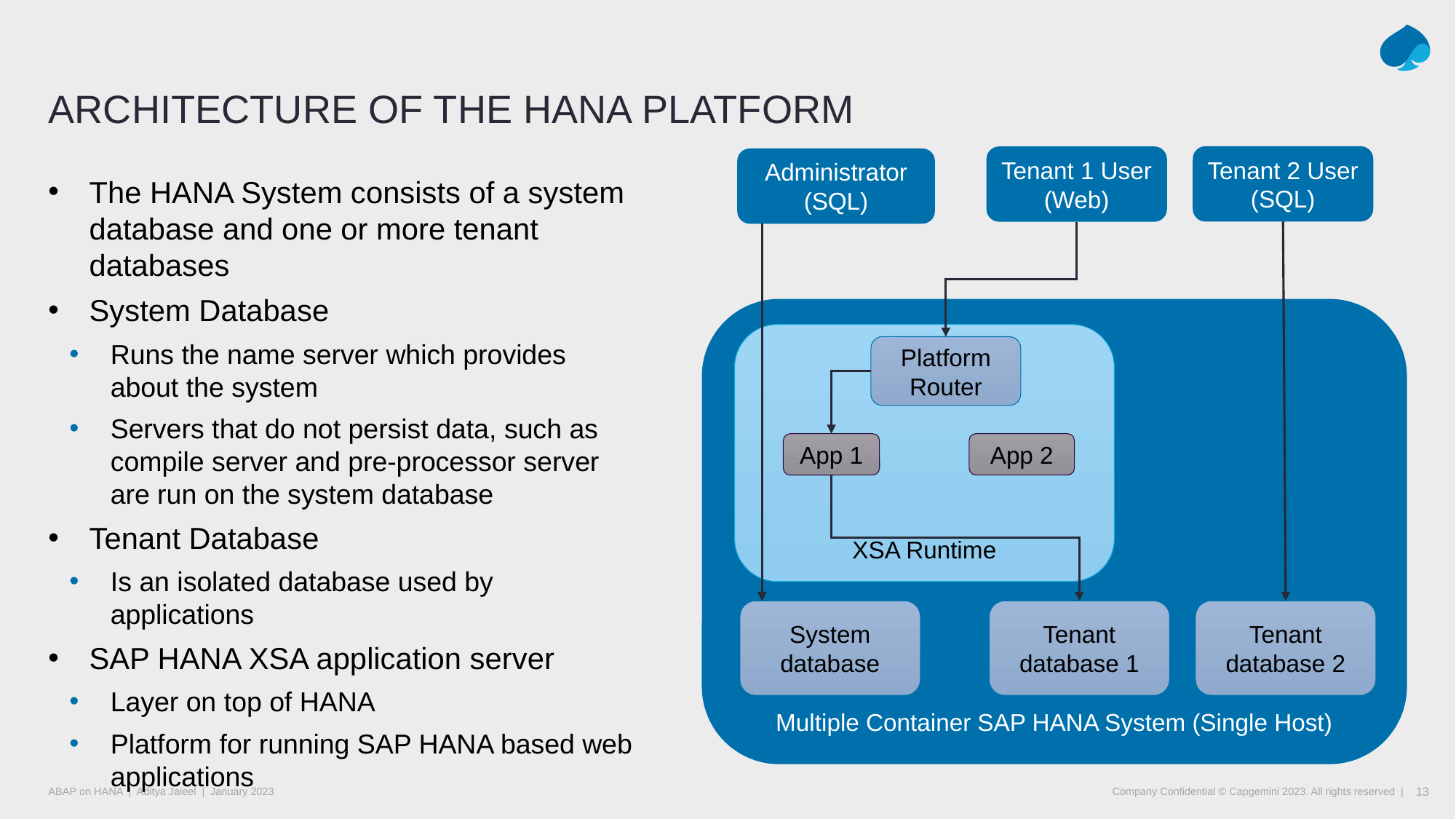

# Architecture of the HANA Platform
Tenant 2 User (SQL)
Tenant 1 User (Web)
Administrator (SQL)
The HANA System consists of a system database and one or more tenant databases
System Database
Runs the name server which provides about the system
Servers that do not persist data, such as compile server and pre-processor server are run on the system database
Tenant Database
Is an isolated database used by applications
SAP HANA XSA application server
Layer on top of HANA
Platform for running SAP HANA based web applications
Multiple Container SAP HANA System (Single Host)
XSA Runtime
Platform Router
App 2
App 1
System database
Tenant database 1
Tenant database 2